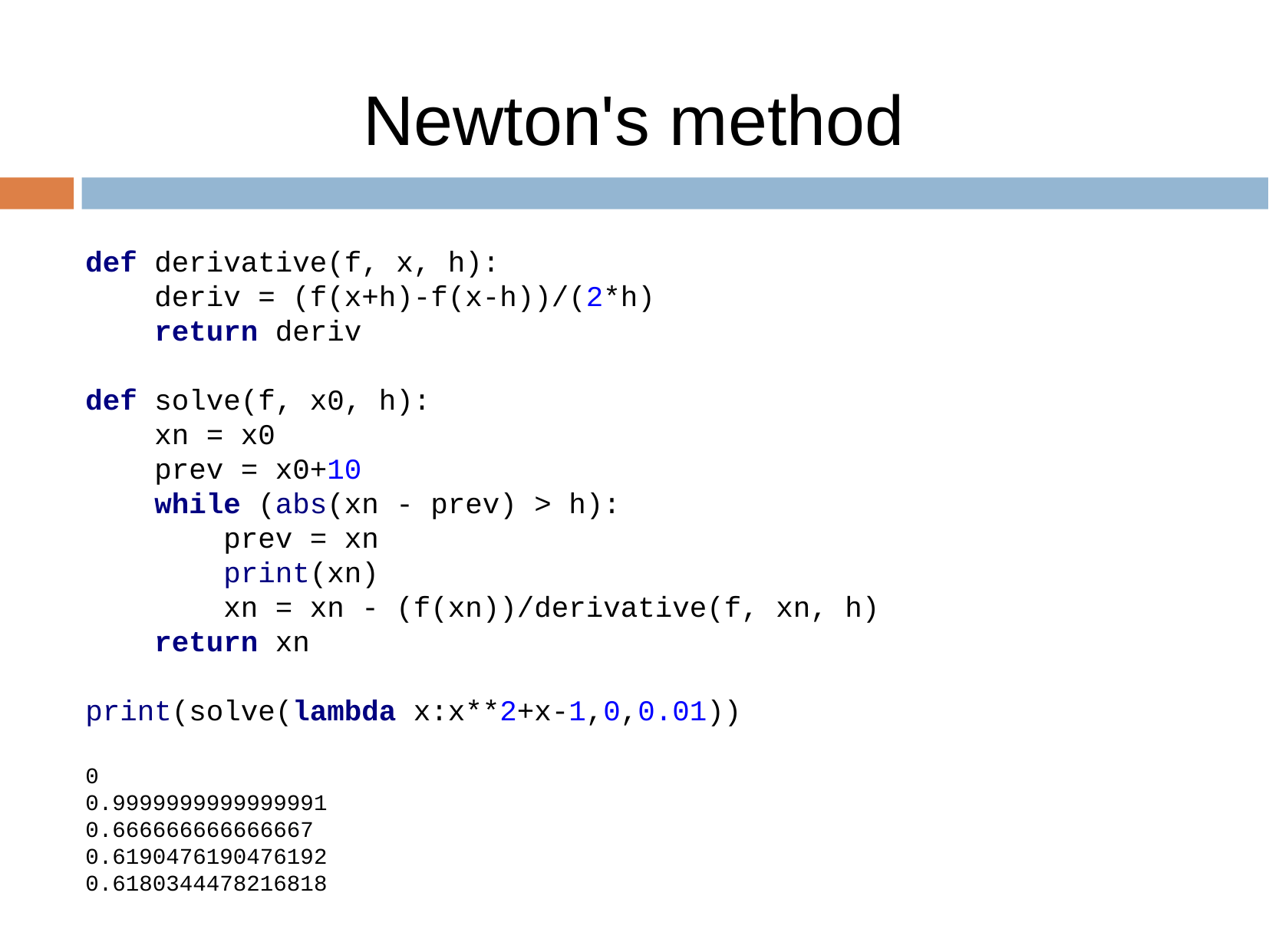

Newton's method
def derivative(f, x, h):
    deriv = (f(x+h)-f(x-h))/(2*h)
    return deriv

def solve(f, x0, h):
    xn = x0
    prev = x0+10
    while (abs(xn - prev) > h):
        prev = xn
        print(xn)
        xn = xn - (f(xn))/derivative(f, xn, h)
    return xn

print(solve(lambda x:x**2+x-1,0,0.01))

0
0.9999999999999991
0.666666666666667
0.6190476190476192
0.6180344478216818